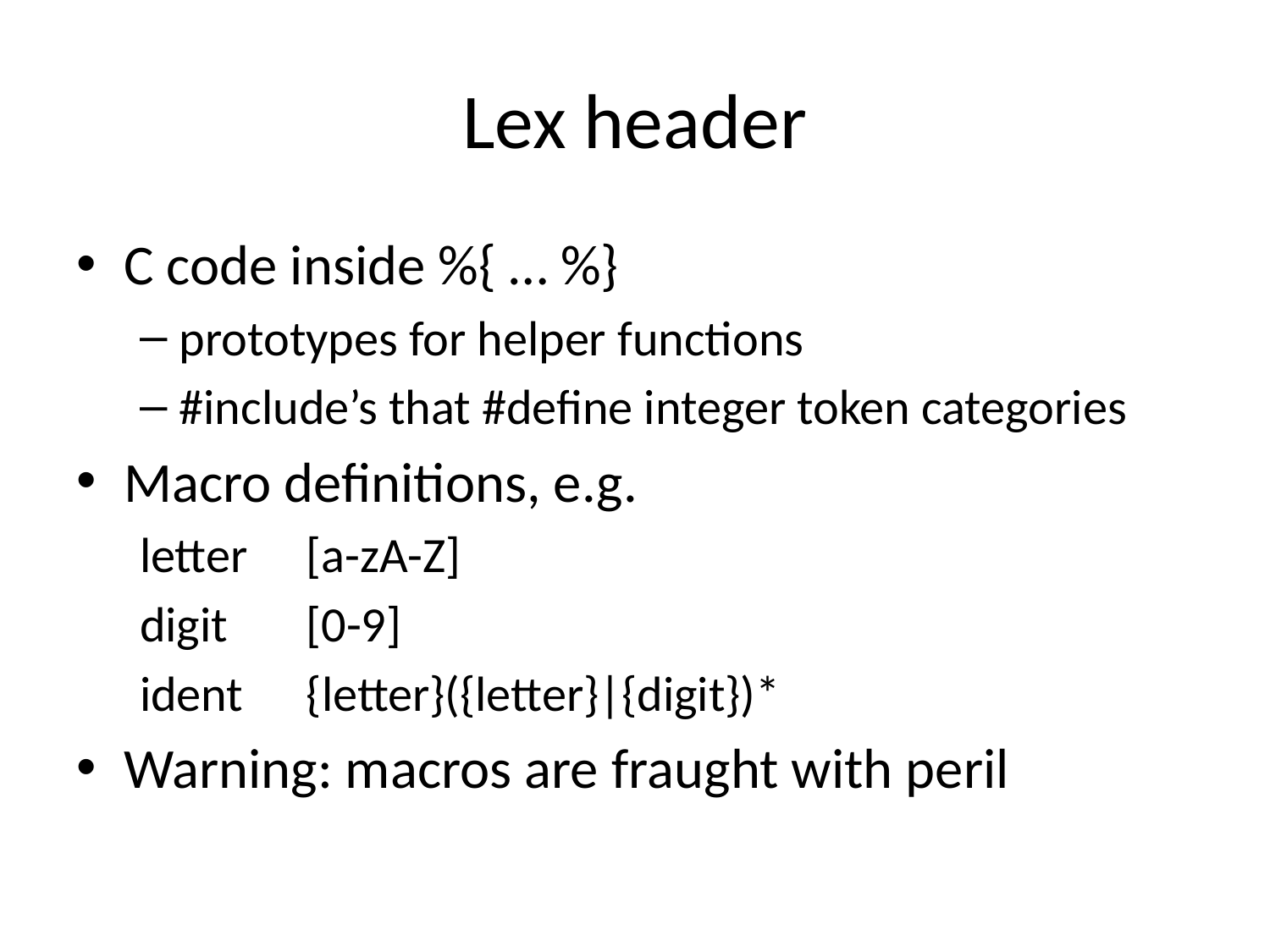

# Lex header
C code inside %{ … %}
prototypes for helper functions
#include’s that #define integer token categories
Macro definitions, e.g.
letter	[a-zA-Z]
digit	[0-9]
ident	{letter}({letter}|{digit})*
Warning: macros are fraught with peril